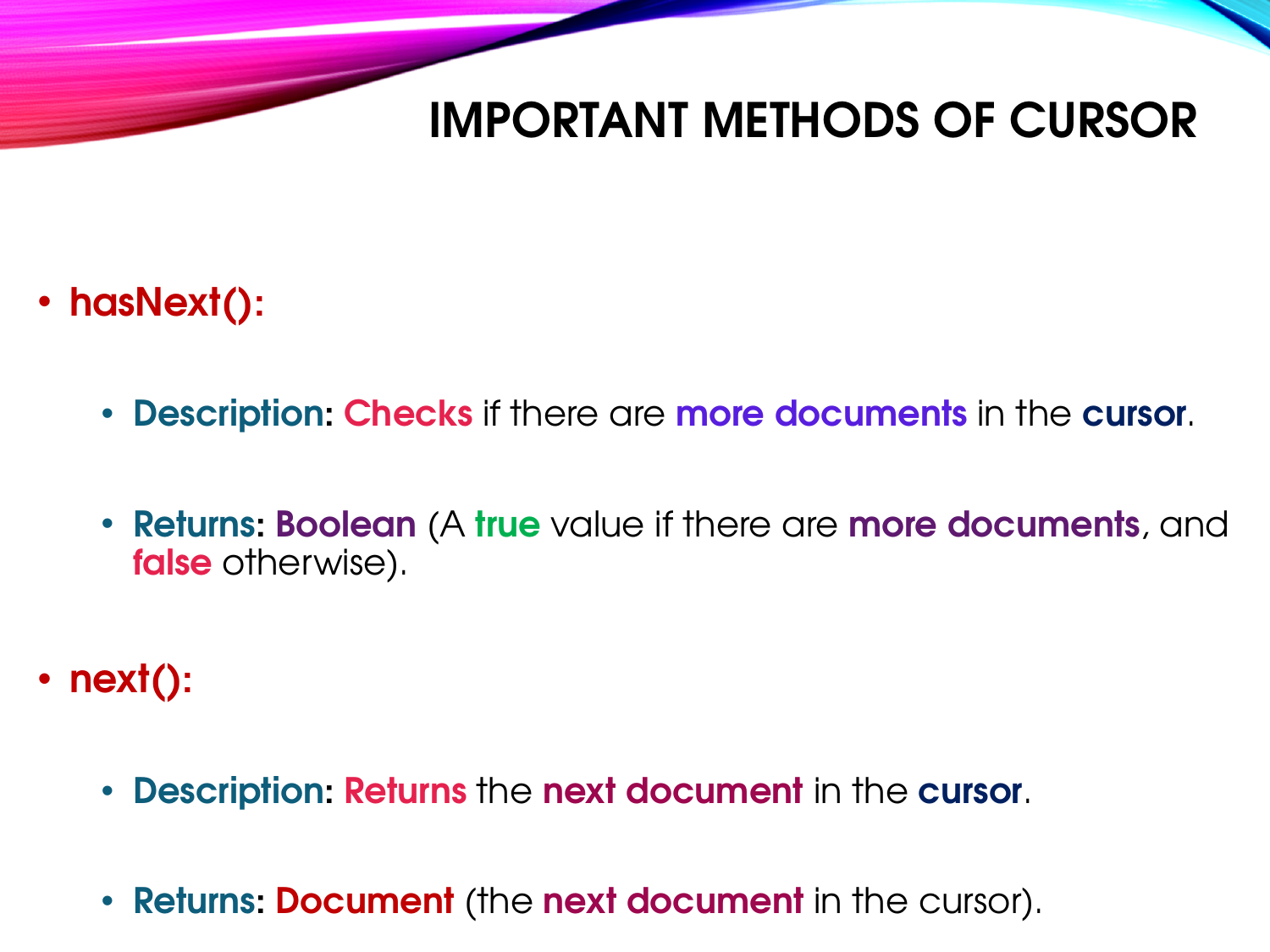

# Important methods of cursor

hasNext():

Description: Checks if there are more documents in the cursor.

Returns: Boolean (A true value if there are more documents, and false otherwise).

next():

Description: Returns the next document in the cursor.

Returns: Document (the next document in the cursor).